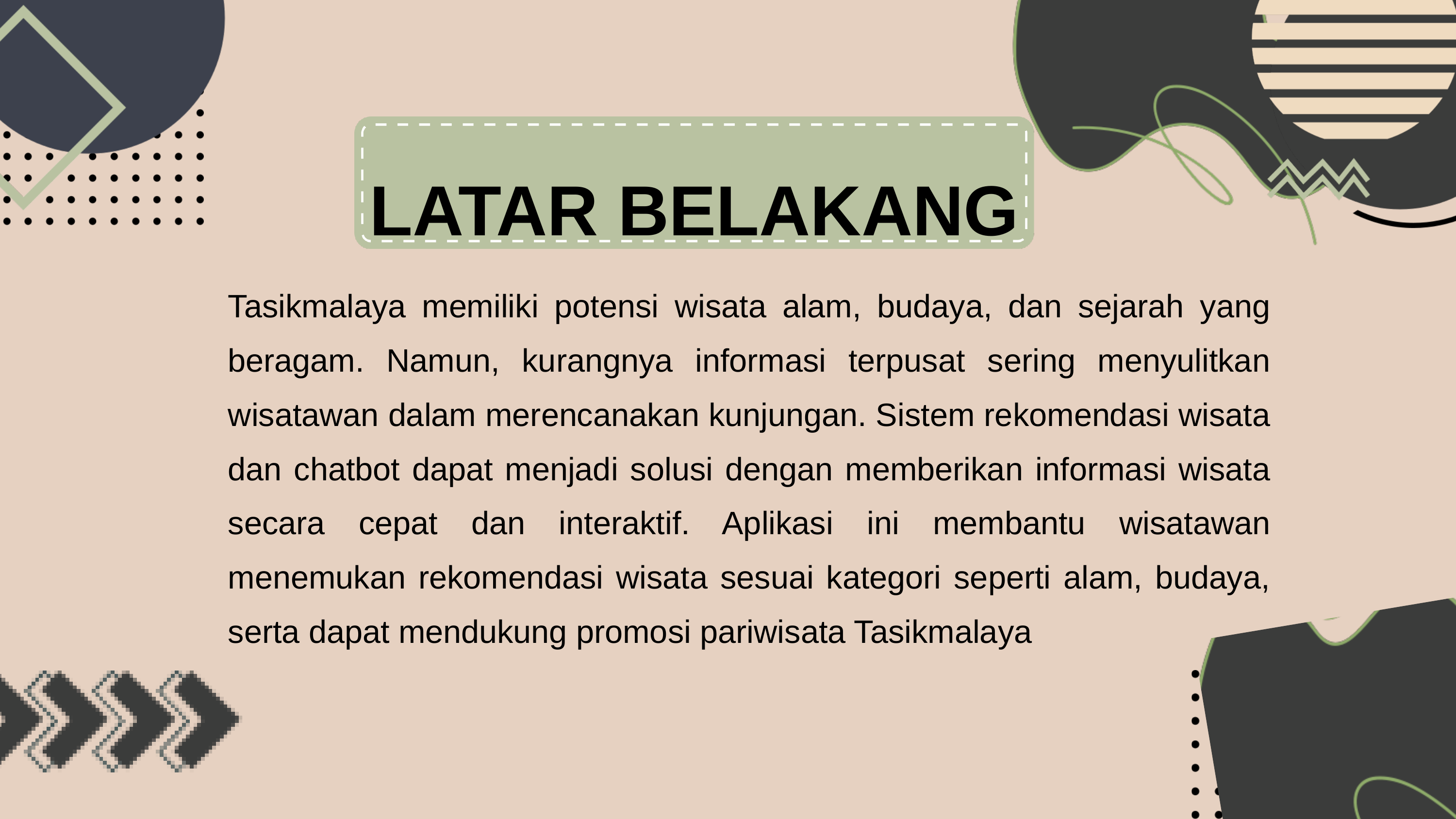

LATAR BELAKANG
Tasikmalaya memiliki potensi wisata alam, budaya, dan sejarah yang beragam. Namun, kurangnya informasi terpusat sering menyulitkan wisatawan dalam merencanakan kunjungan. Sistem rekomendasi wisata dan chatbot dapat menjadi solusi dengan memberikan informasi wisata secara cepat dan interaktif. Aplikasi ini membantu wisatawan menemukan rekomendasi wisata sesuai kategori seperti alam, budaya, serta dapat mendukung promosi pariwisata Tasikmalaya